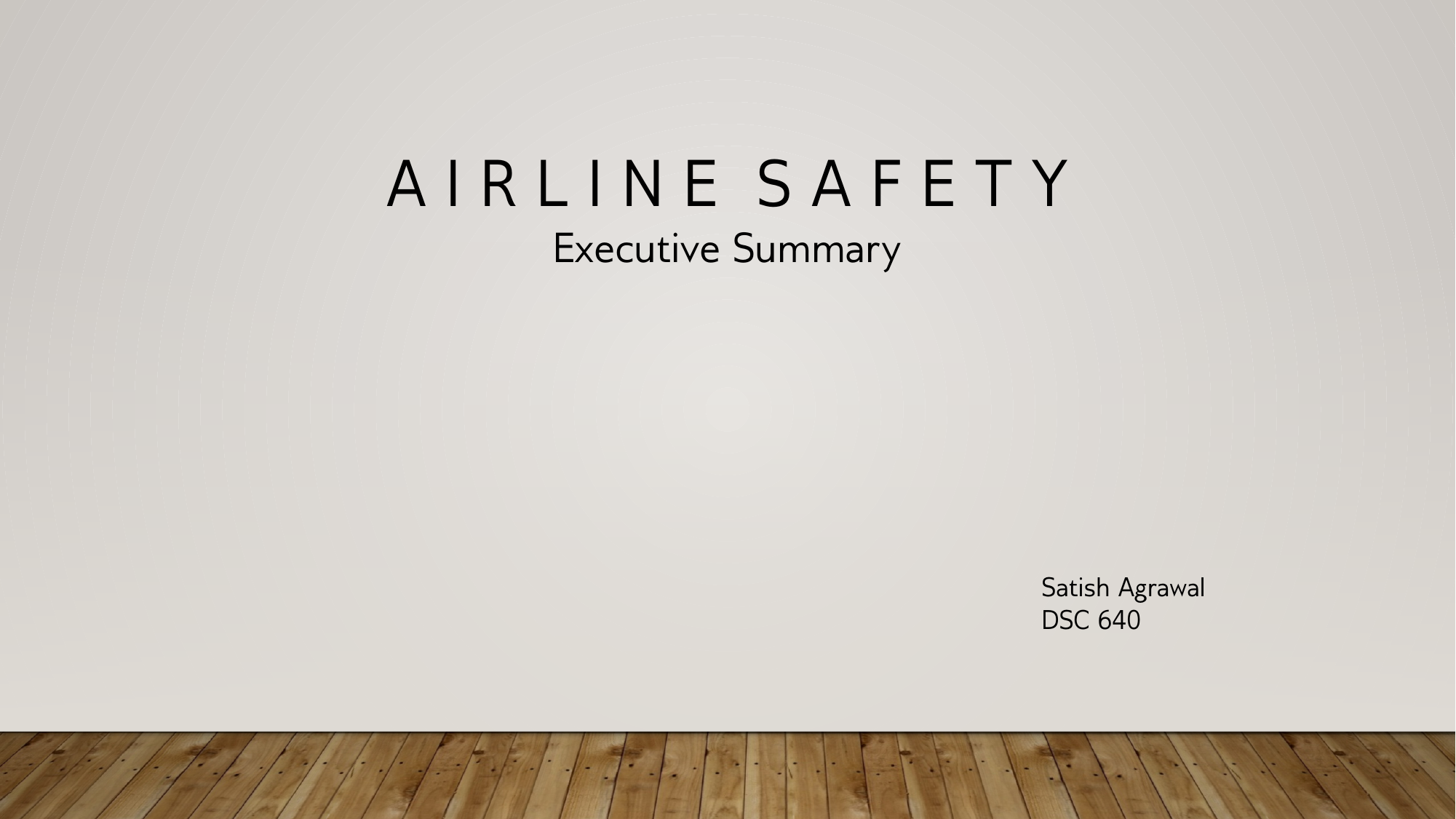

A I R L I N E  S A F E T Y
Executive Summary
Satish Agrawal
DSC 640